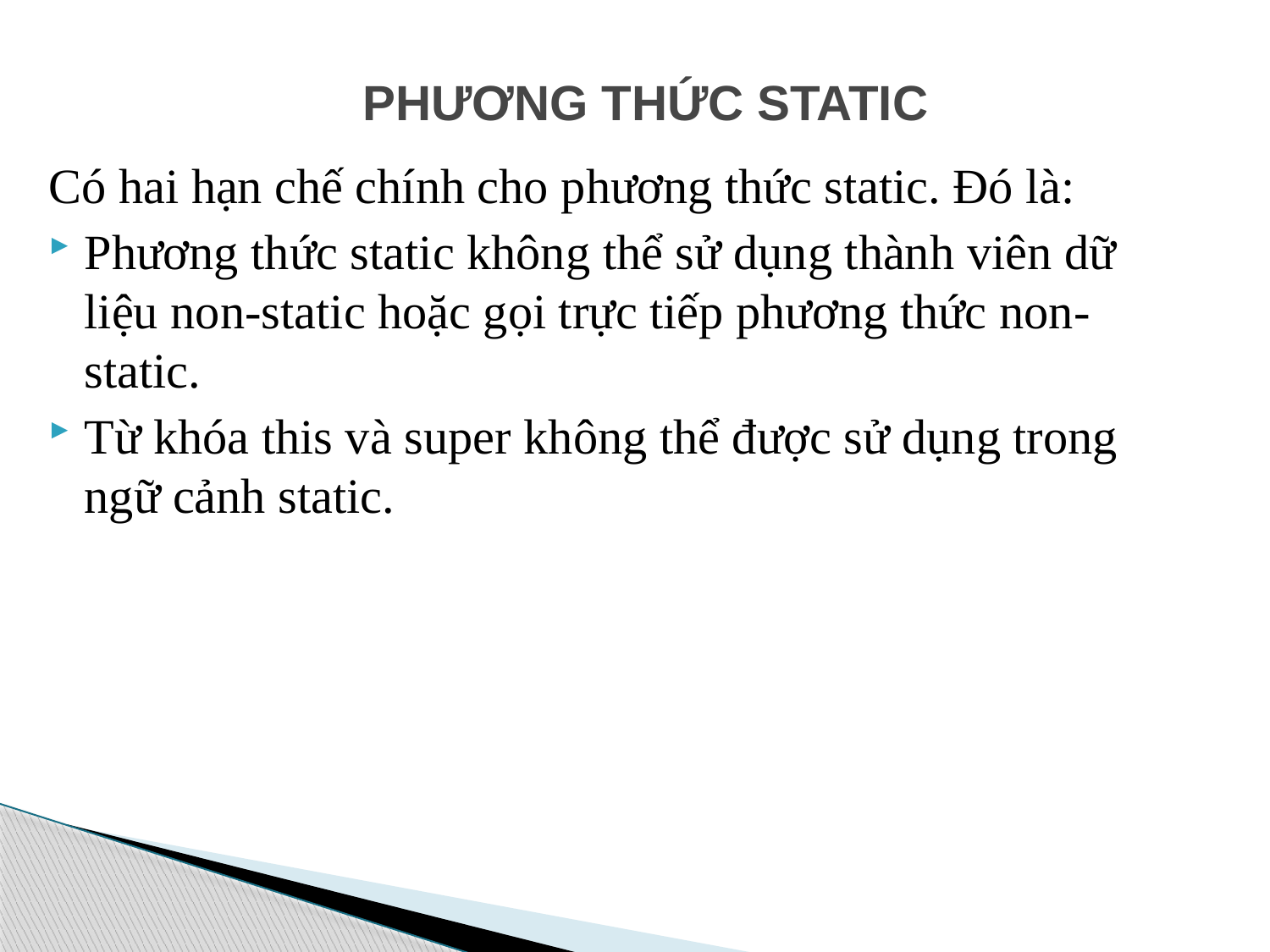

# PHƯƠNG THỨC STATIC

Có hai hạn chế chính cho phương thức static. Đó là:
Phương thức static không thể sử dụng thành viên dữ liệu non-static hoặc gọi trực tiếp phương thức non-static.
Từ khóa this và super không thể được sử dụng trong ngữ cảnh static.